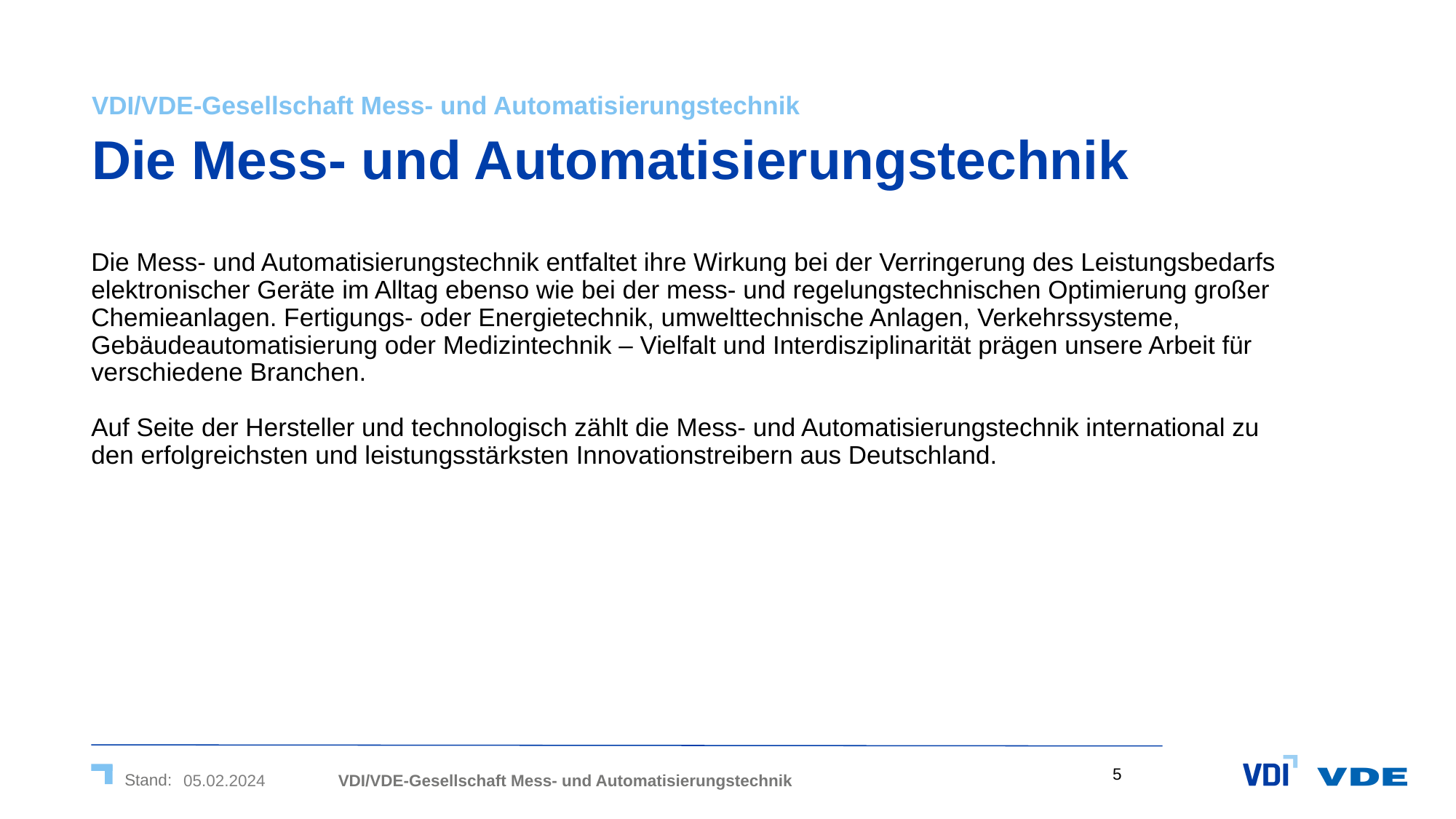

VDI/VDE-Gesellschaft Mess- und Automatisierungstechnik
# Die Mess- und Automatisierungstechnik
Die Mess- und Automatisierungstechnik entfaltet ihre Wirkung bei der Verringerung des Leistungsbedarfs elektronischer Geräte im Alltag ebenso wie bei der mess- und regelungstechnischen Optimierung großer Chemieanlagen. Fertigungs- oder Energietechnik, umwelttechnische Anlagen, Verkehrssysteme, Gebäudeautomatisierung oder Medizintechnik – Vielfalt und Interdisziplinarität prägen unsere Arbeit für verschiedene Branchen. 
Auf Seite der Hersteller und technologisch zählt die Mess- und Automatisierungstechnik international zu den erfolgreichsten und leistungsstärksten Innovationstreibern aus Deutschland.
VDI/VDE-Gesellschaft Mess- und Automatisierungstechnik
05.02.2024